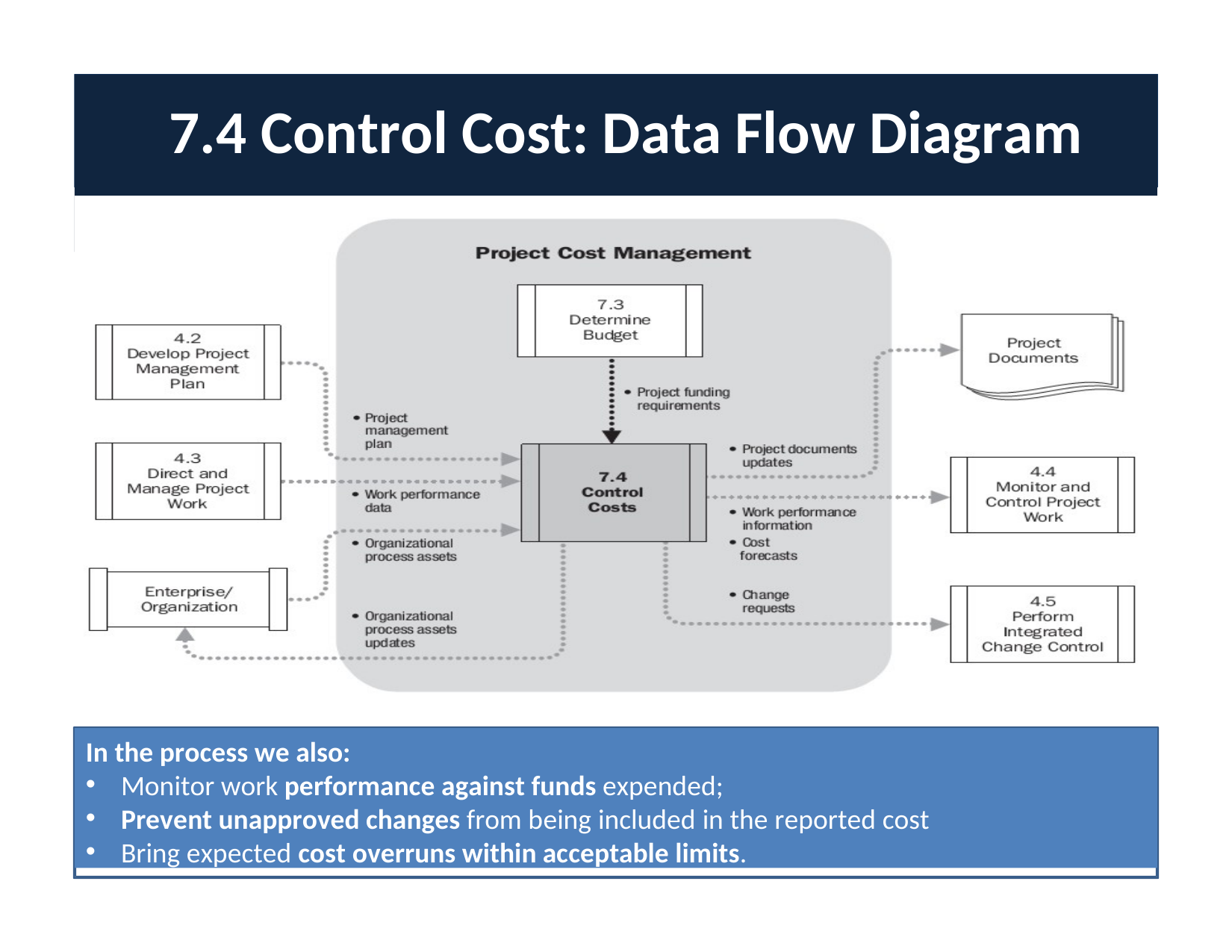

# 7.4 Control Cost: Data Flow Diagram

In the process we also:
Monitor work performance against funds expended;
Prevent unapproved changes from being included in the reported cost
Bring expected cost overruns within acceptable limits.